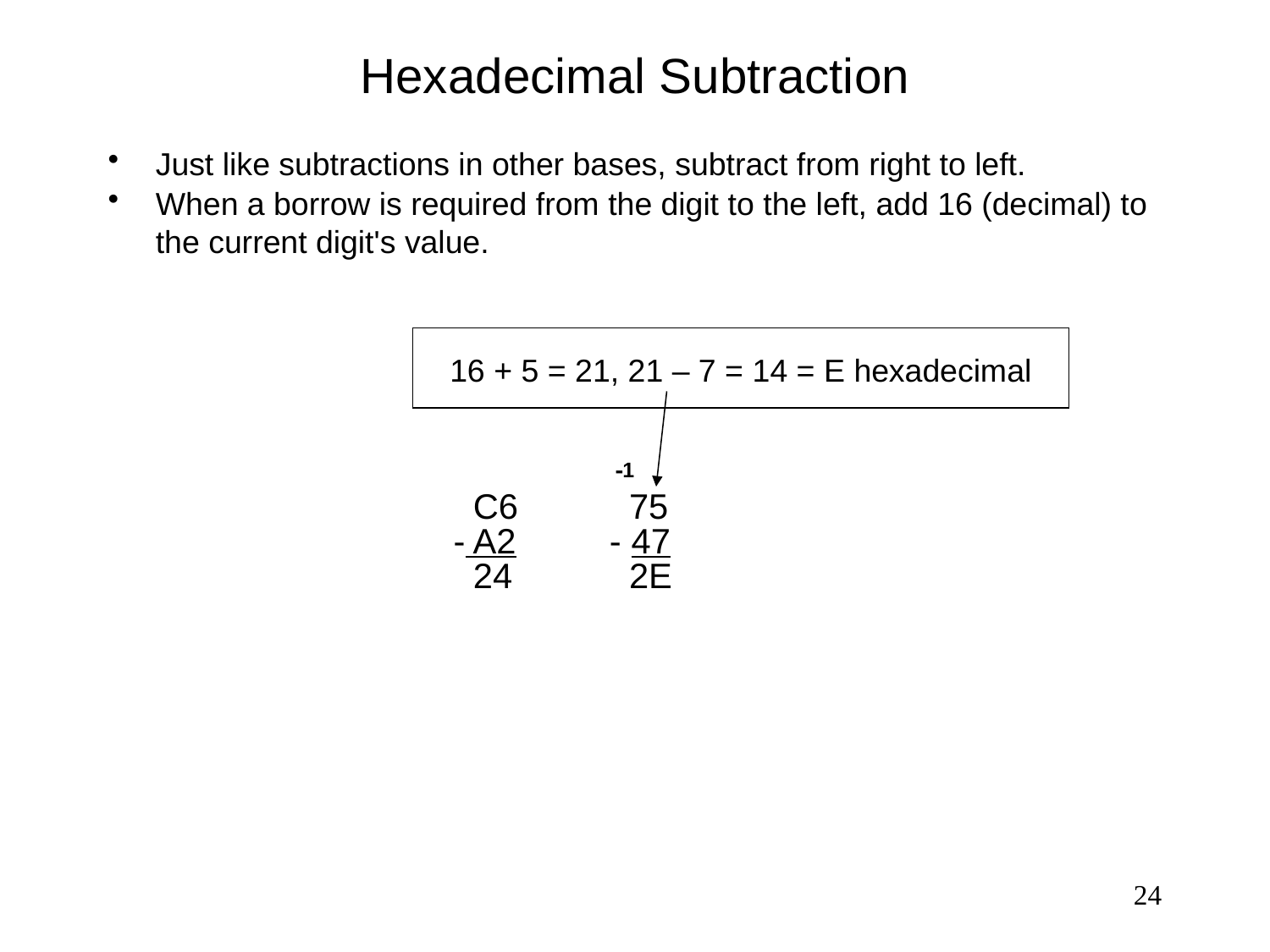

# Hexadecimal Subtraction
Just like subtractions in other bases, subtract from right to left.
When a borrow is required from the digit to the left, add 16 (decimal) to the current digit's value.
16 + 5 = 21, 21 – 7 = 14 = E hexadecimal

−1
      C6	         75
    - A2	       - 47
      24	         2E
24